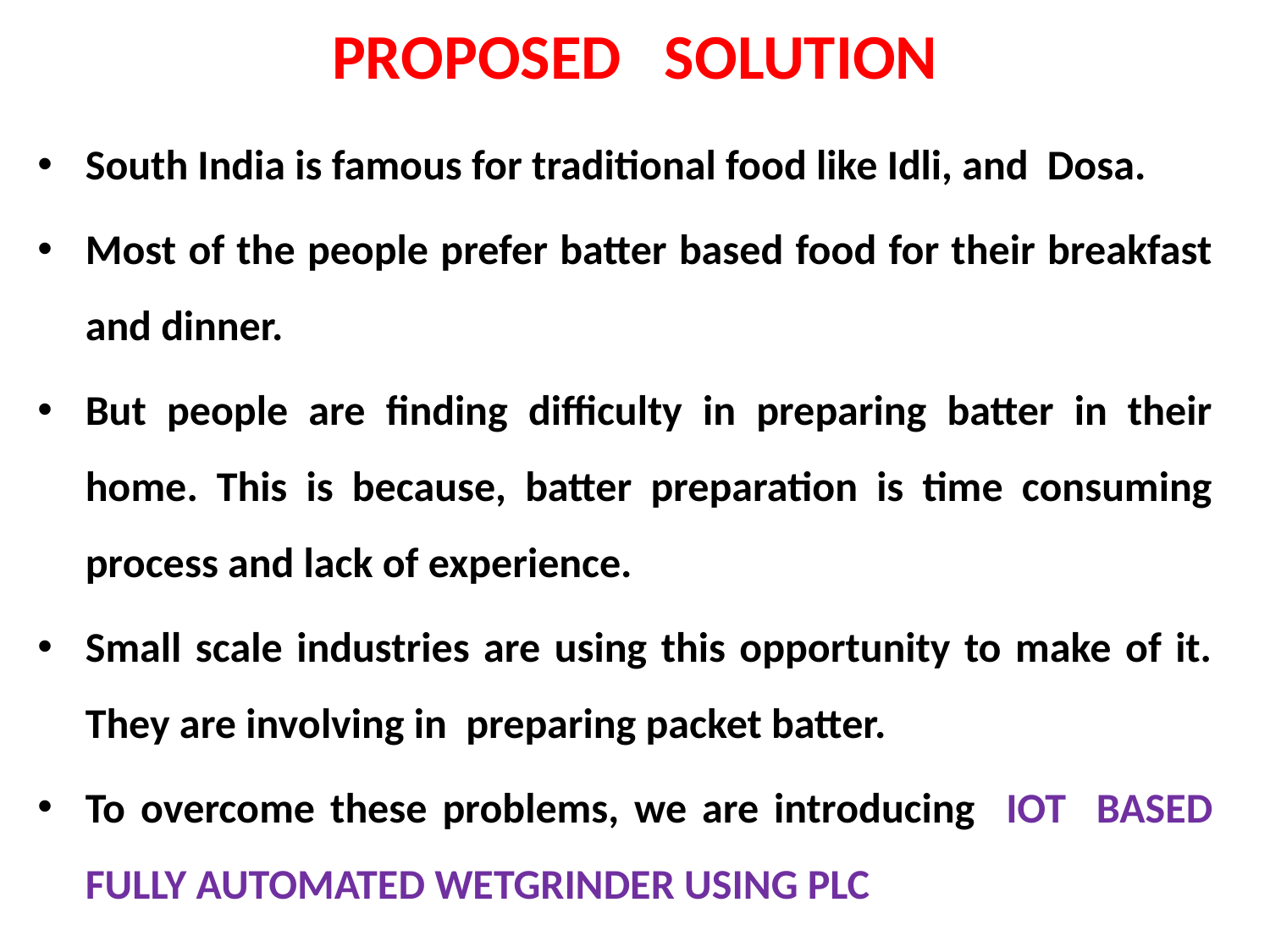

# PROPOSED   SOLUTION
South India is famous for traditional food like Idli, and  Dosa.
Most of the people prefer batter based food for their breakfast and dinner.
But people are finding difficulty in preparing batter in their home. This is because, batter preparation is time consuming process and lack of experience.
Small scale industries are using this opportunity to make of it. They are involving in  preparing packet batter.
To overcome these problems, we are introducing  IOT  BASED FULLY AUTOMATED WETGRINDER USING PLC